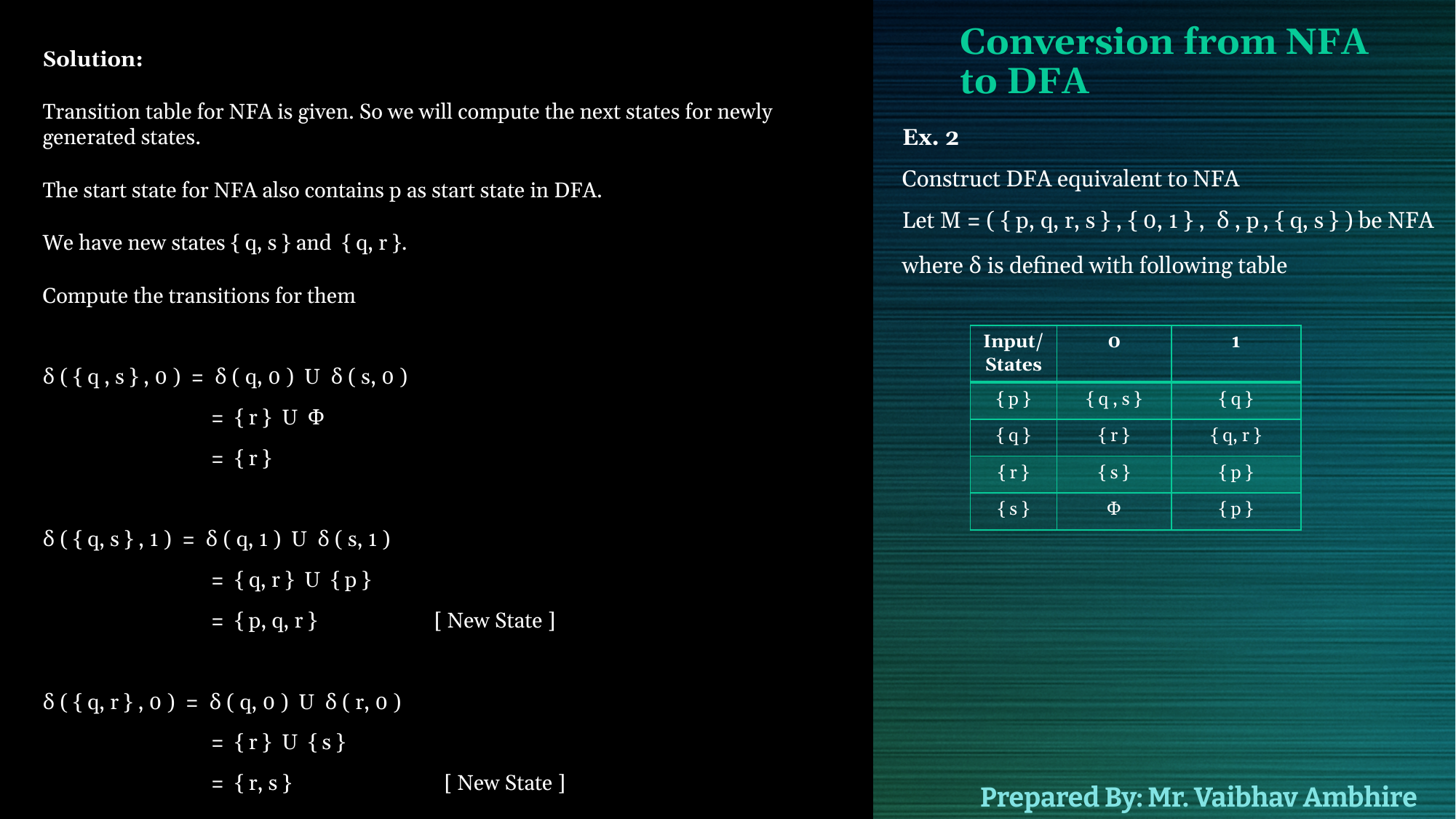

# Conversion from NFA to DFA
Solution:
Transition table for NFA is given. So we will compute the next states for newly generated states.
The start state for NFA also contains p as start state in DFA.
We have new states { q, s } and  { q, r }.
Compute the transitions for them

δ ( { q , s } , 0 )  =  δ ( q, 0 )  U  δ ( s, 0 )
                                 =  { r }  U  Φ
                                 =  { r }

δ ( { q, s } , 1 )  =  δ ( q, 1 )  U  δ ( s, 1 )
                                 =  { q, r }  U  { p }
                                 =  { p, q, r }                       [ New State ]

δ ( { q, r } , 0 )  =  δ ( q, 0 )  U  δ ( r, 0 )
                                 =  { r }  U  { s }
                                 =  { r, s }                              [ New State ]

Ex. 2
Construct DFA equivalent to NFA
Let M = ( { p, q, r, s } , { 0, 1 } ,  δ , p , { q, s } ) be NFA
where δ is defined with following table

| Input/States | 0 | 1 |
| --- | --- | --- |
| { p } | { q , s } | { q } |
| { q } | { r } | { q, r } |
| { r } | { s } | { p } |
| { s } | Φ | { p } |